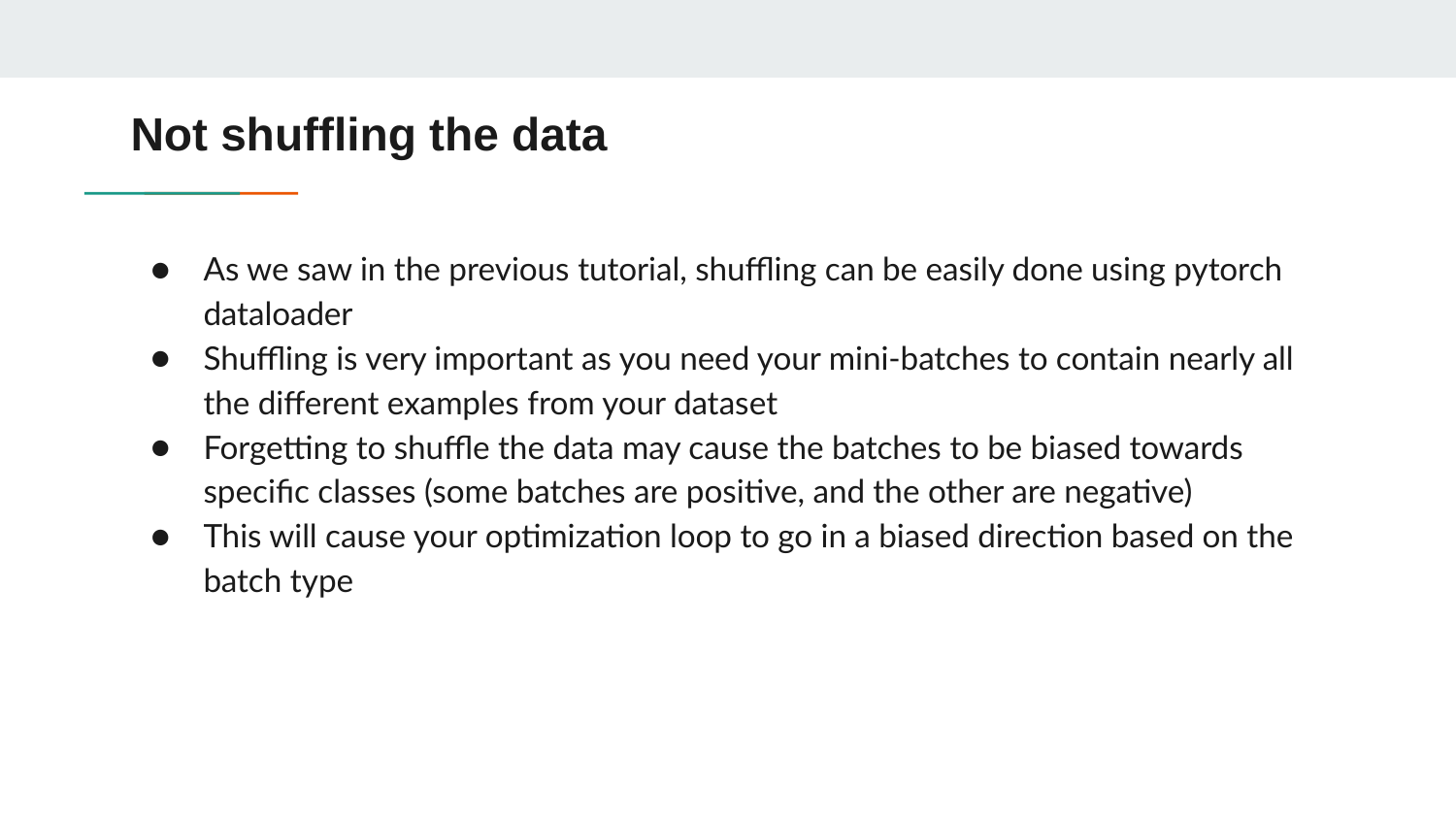

# Not shuffling the data
As we saw in the previous tutorial, shuffling can be easily done using pytorch dataloader
Shuffling is very important as you need your mini-batches to contain nearly all the different examples from your dataset
Forgetting to shuffle the data may cause the batches to be biased towards specific classes (some batches are positive, and the other are negative)
This will cause your optimization loop to go in a biased direction based on the batch type